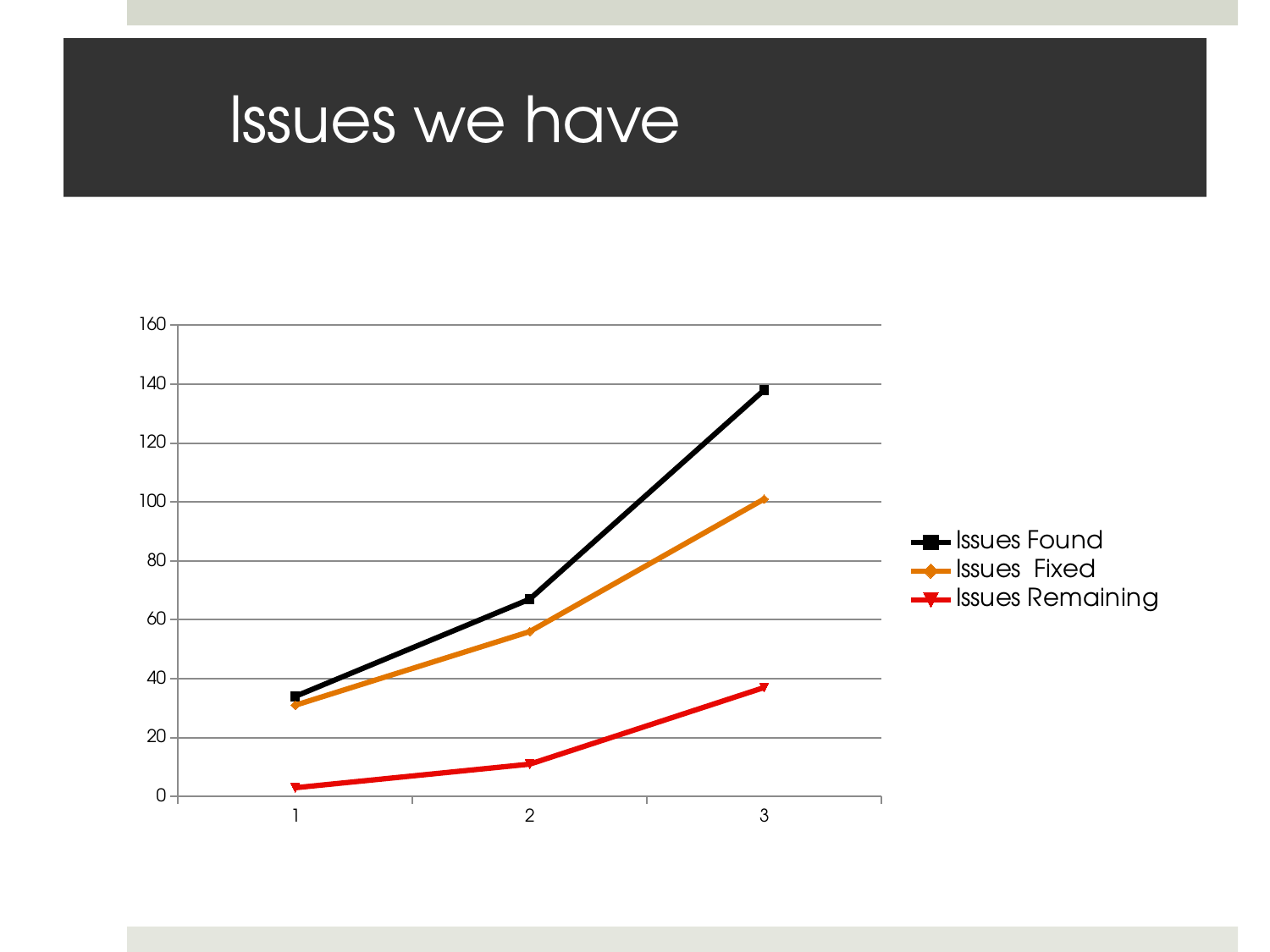

# Issues we have

### Chart

| Category | Issues Found | Issues  Fixed | Issues Remaining  |
|---|---|---|---|